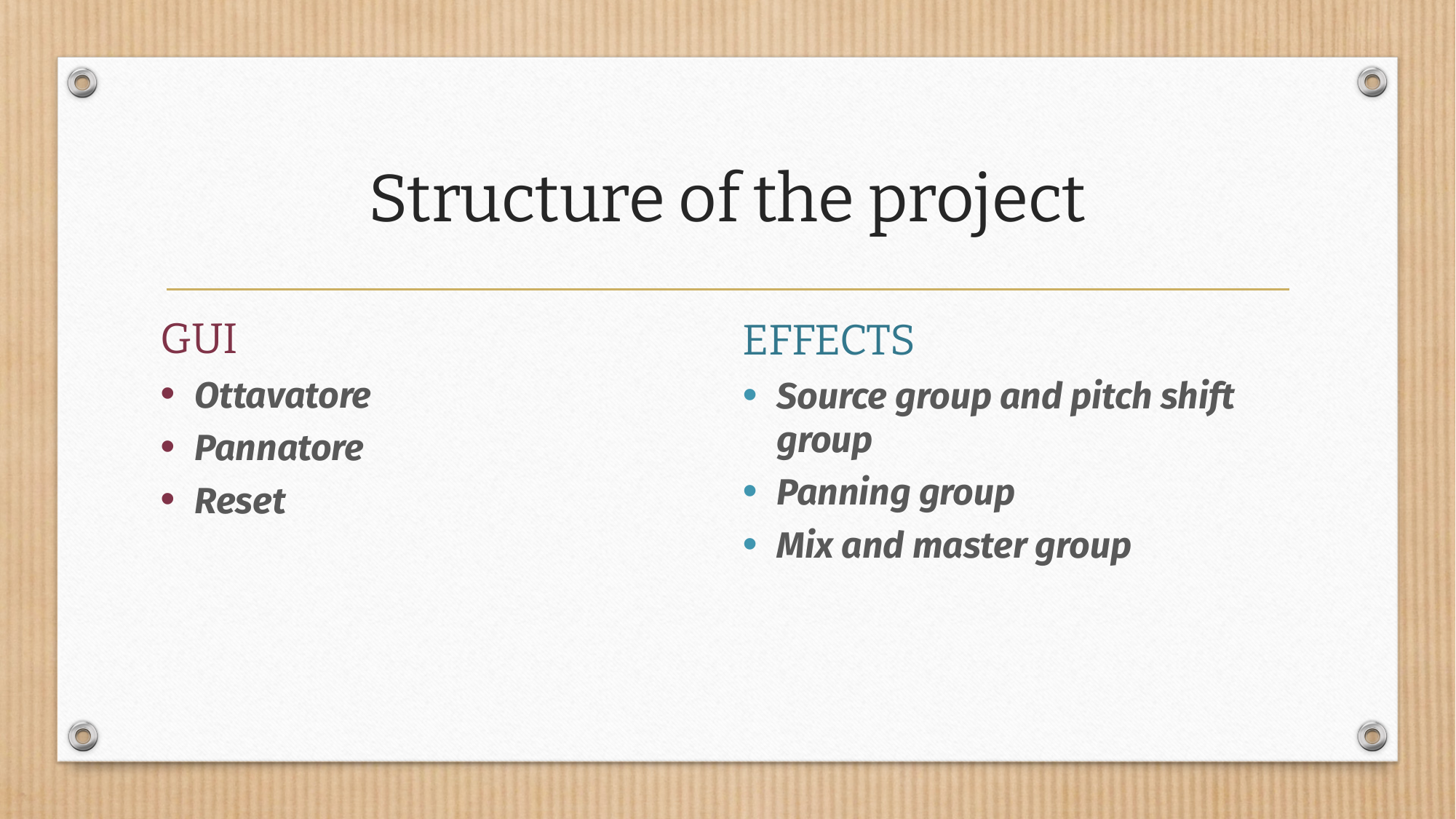

# Structure of the project
GUI
Ottavatore
Pannatore
Reset
EFFECTS
Source group and pitch shift group
Panning group
Mix and master group